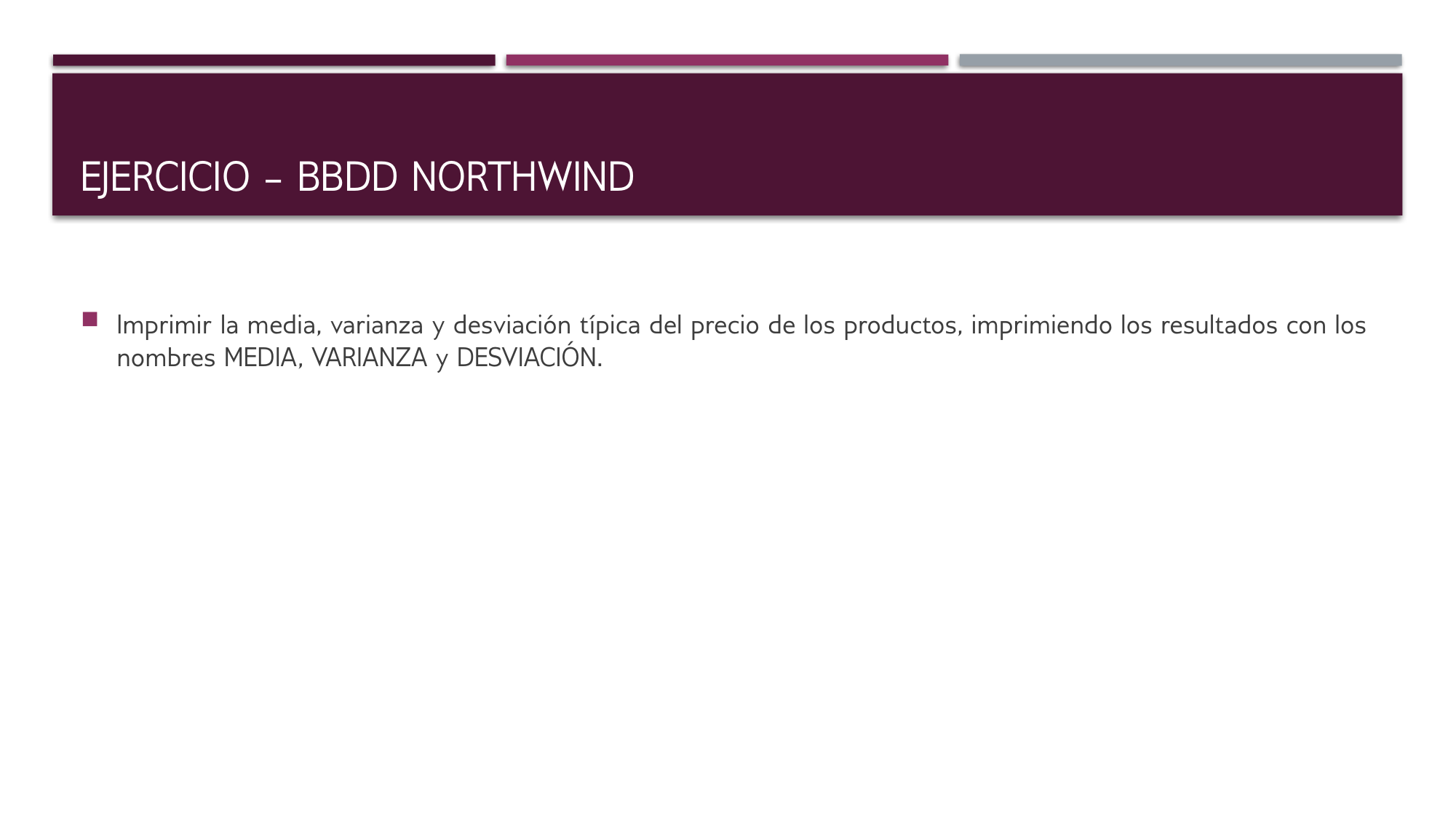

# EJERCICIO – BBDD northwind
Imprimir la media, varianza y desviación típica del precio de los productos, imprimiendo los resultados con los nombres MEDIA, VARIANZA y DESVIACIÓN.